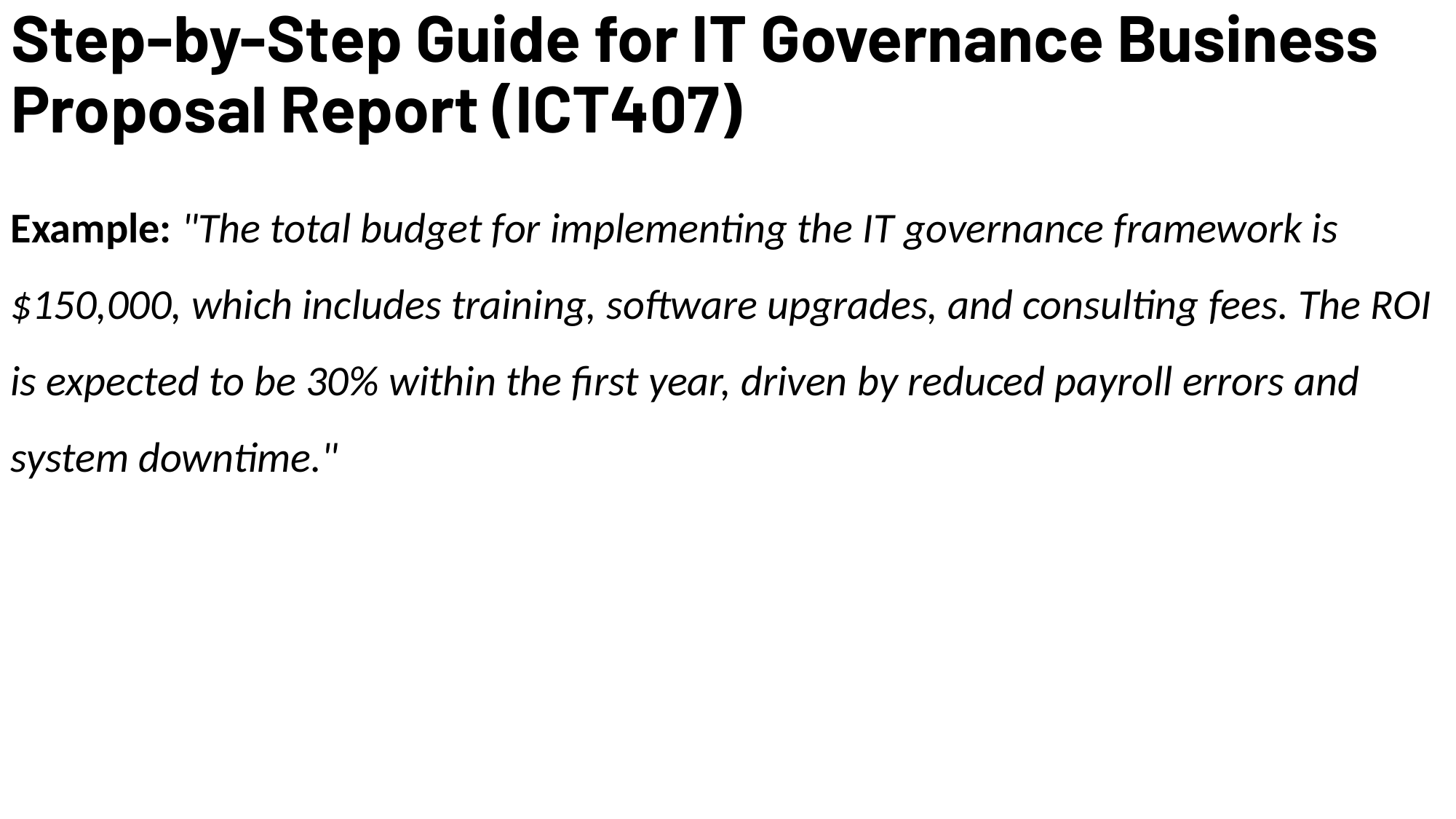

# Step-by-Step Guide for IT Governance Business Proposal Report (ICT407)
Example: "The total budget for implementing the IT governance framework is $150,000, which includes training, software upgrades, and consulting fees. The ROI is expected to be 30% within the first year, driven by reduced payroll errors and system downtime."